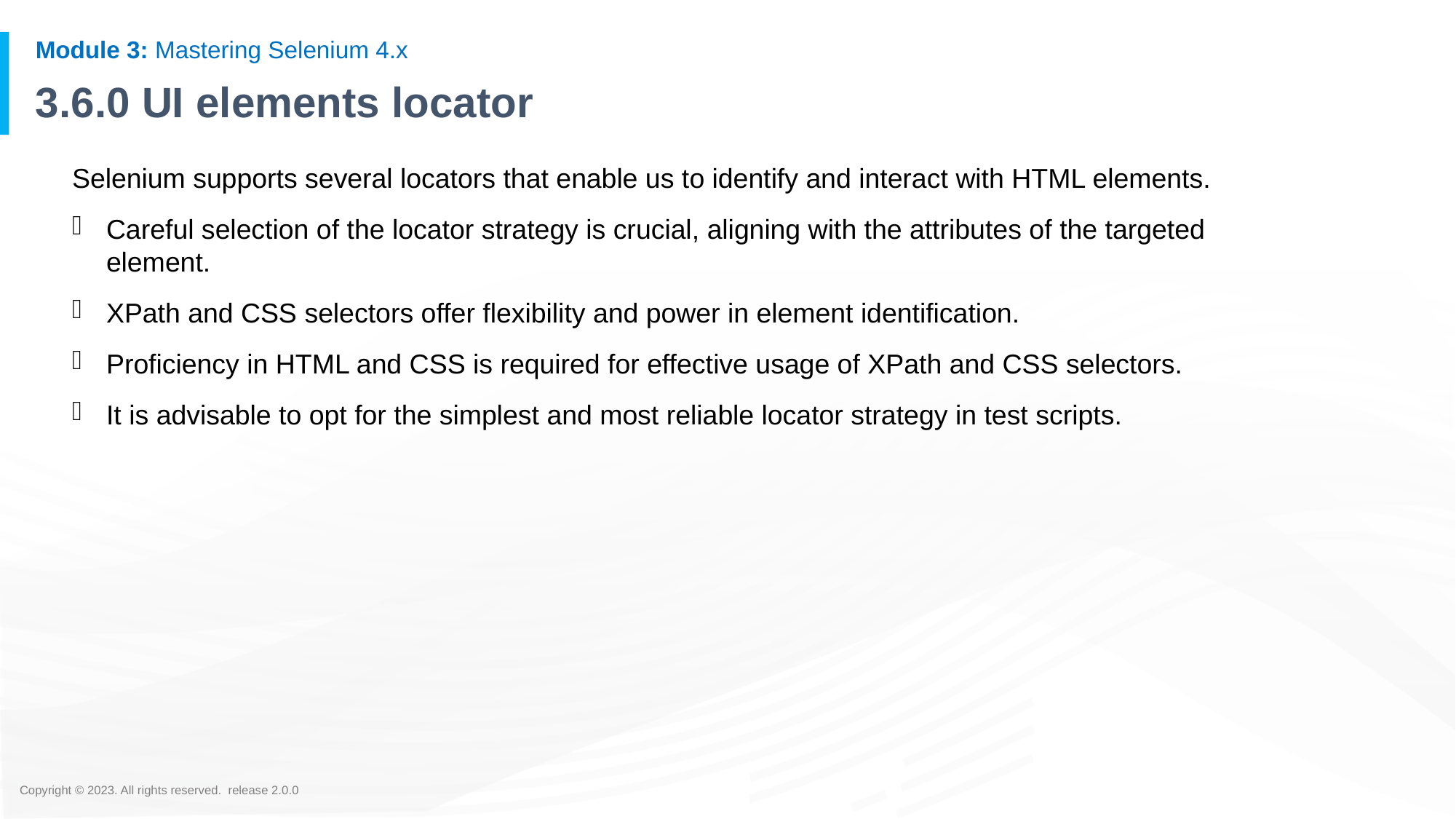

# 3.6.0 UI elements locator
Selenium supports several locators that enable us to identify and interact with HTML elements.
Careful selection of the locator strategy is crucial, aligning with the attributes of the targeted element.
XPath and CSS selectors offer flexibility and power in element identification.
Proficiency in HTML and CSS is required for effective usage of XPath and CSS selectors.
It is advisable to opt for the simplest and most reliable locator strategy in test scripts.